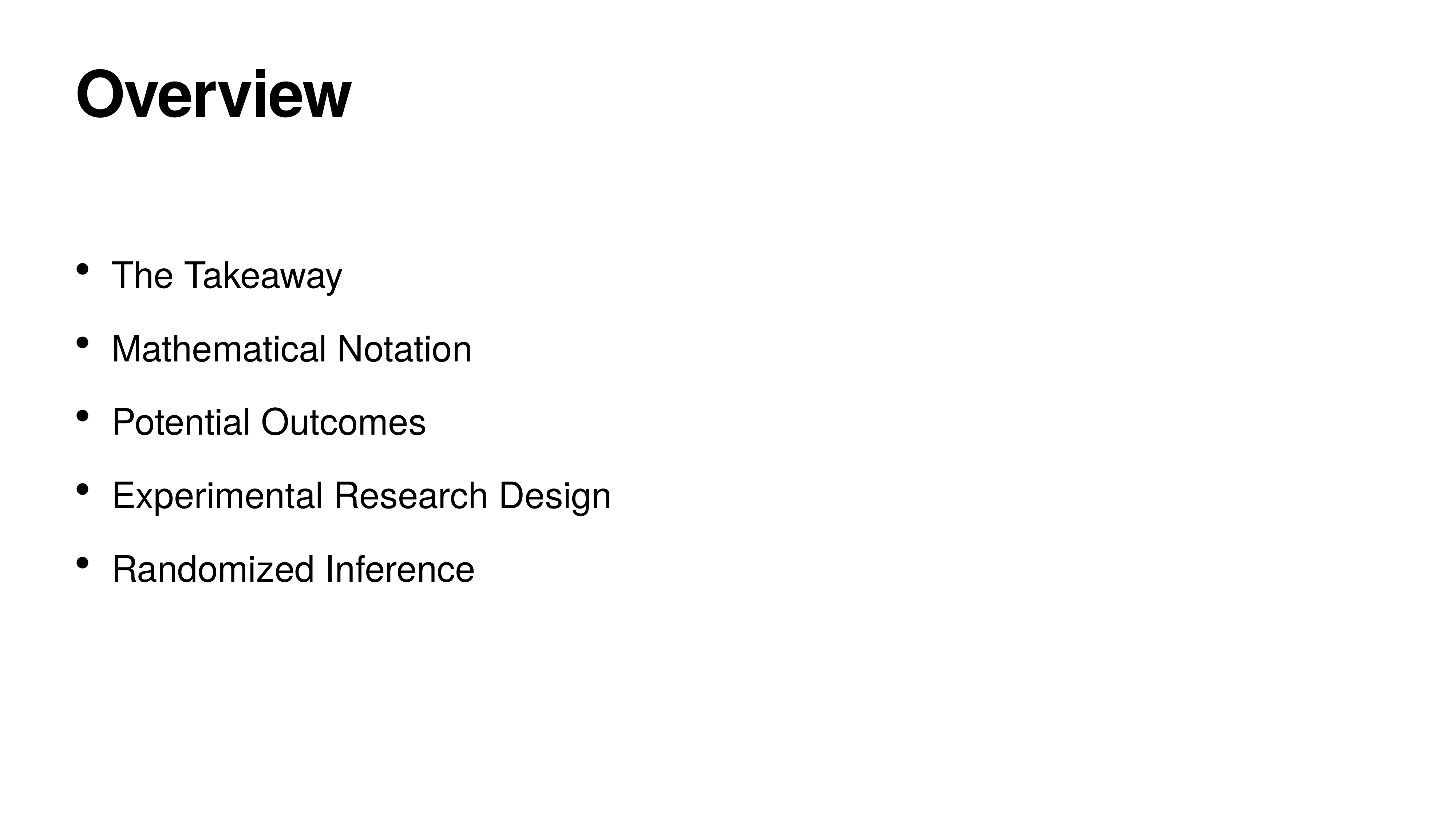

# Overview
The Takeaway
Mathematical Notation
Potential Outcomes
Experimental Research Design
Randomized Inference
2